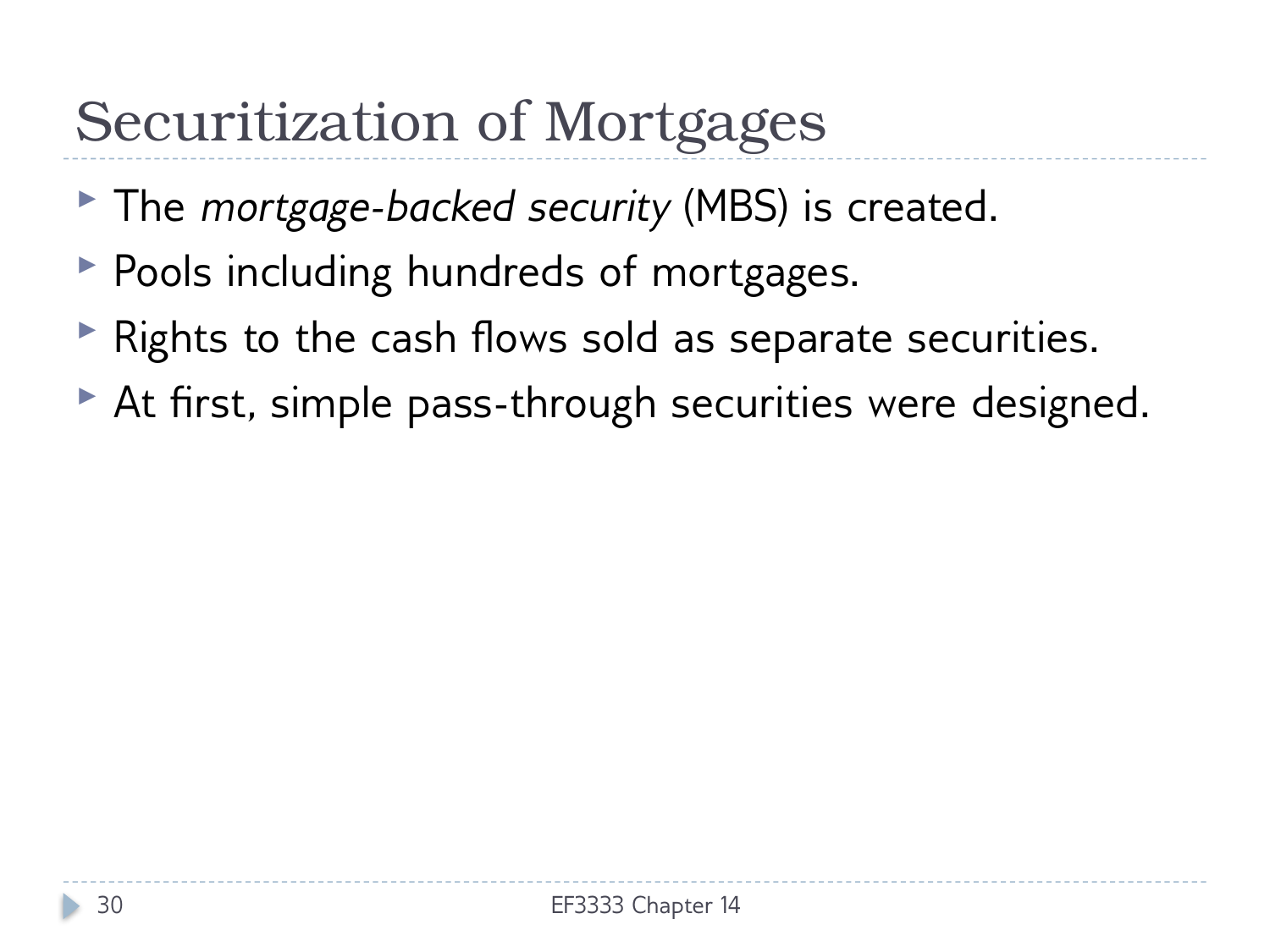

# Securitization of Mortgages
The mortgage-backed security (MBS) is created.
Pools including hundreds of mortgages.
Rights to the cash flows sold as separate securities.
At first, simple pass-through securities were designed.
30
EF3333 Chapter 14